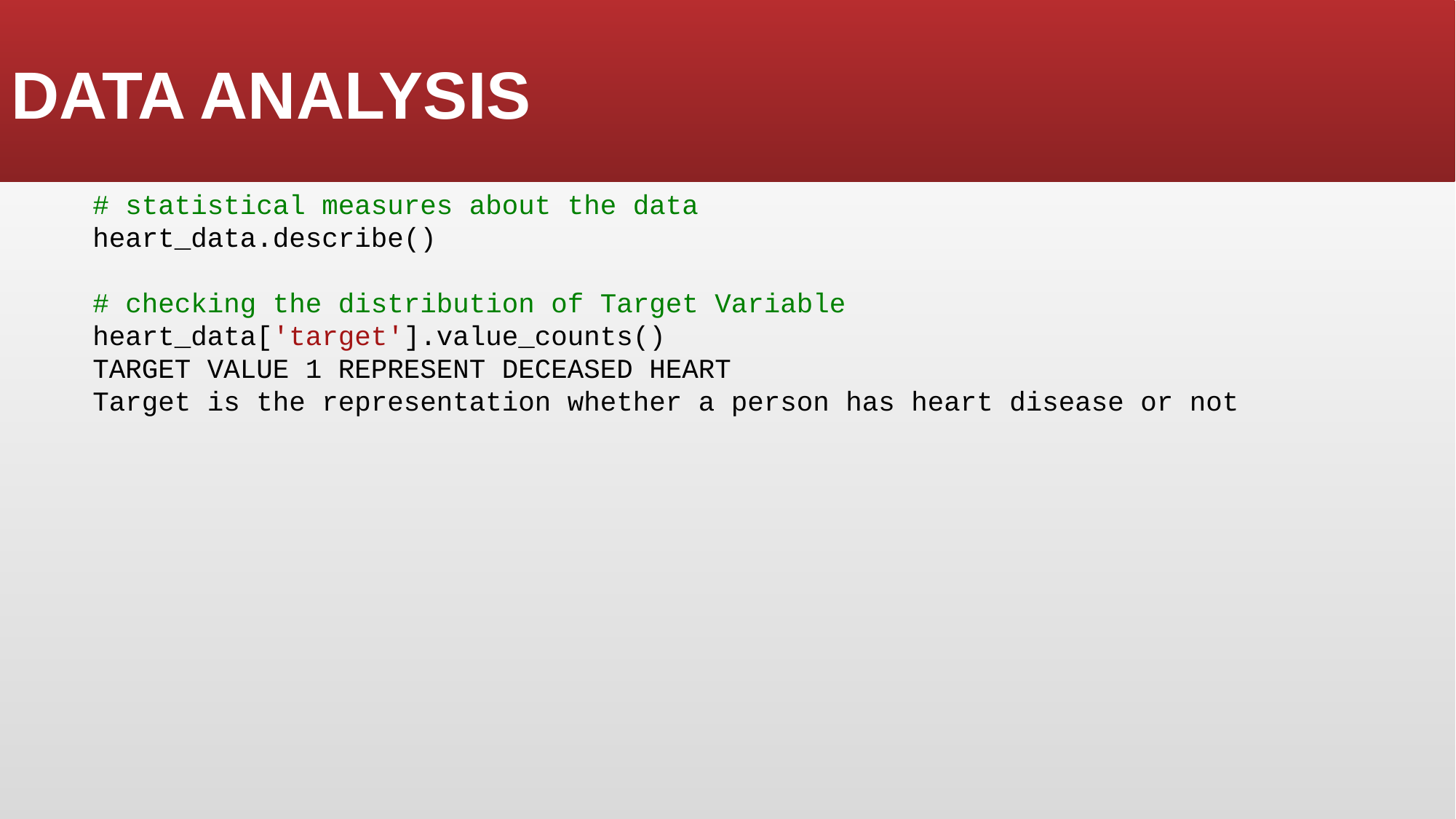

# DATA ANALYSIS
# statistical measures about the data
heart_data.describe()

# checking the distribution of Target Variable
heart_data['target'].value_counts()
TARGET VALUE 1 REPRESENT DECEASED HEART
Target is the representation whether a person has heart disease or not